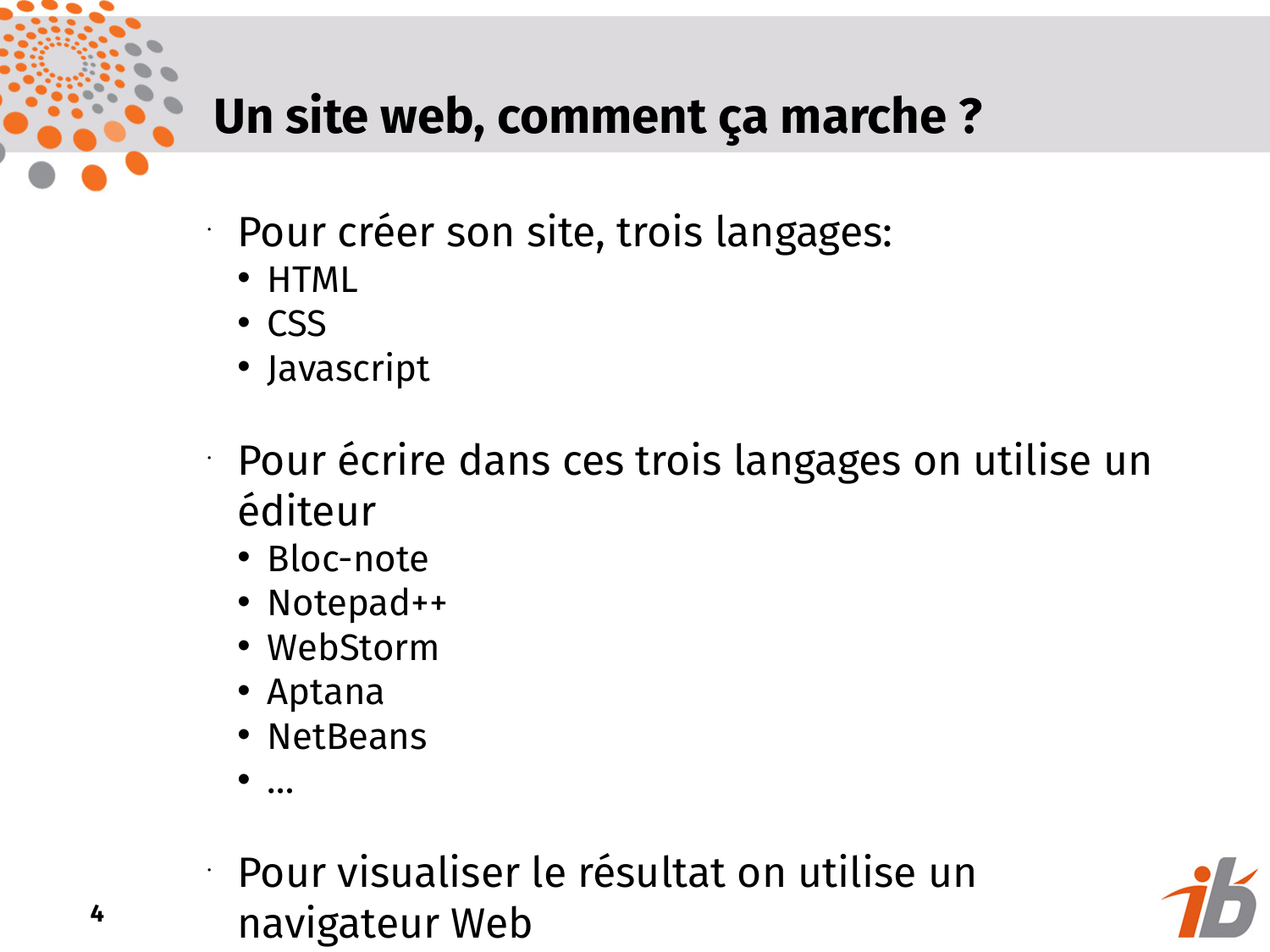

Un site web, comment ça marche ?
Pour créer son site, trois langages:
HTML
CSS
Javascript

Pour écrire dans ces trois langages on utilise un éditeur
Bloc-note
Notepad++
WebStorm
Aptana
NetBeans
…

Pour visualiser le résultat on utilise un navigateur Web

4